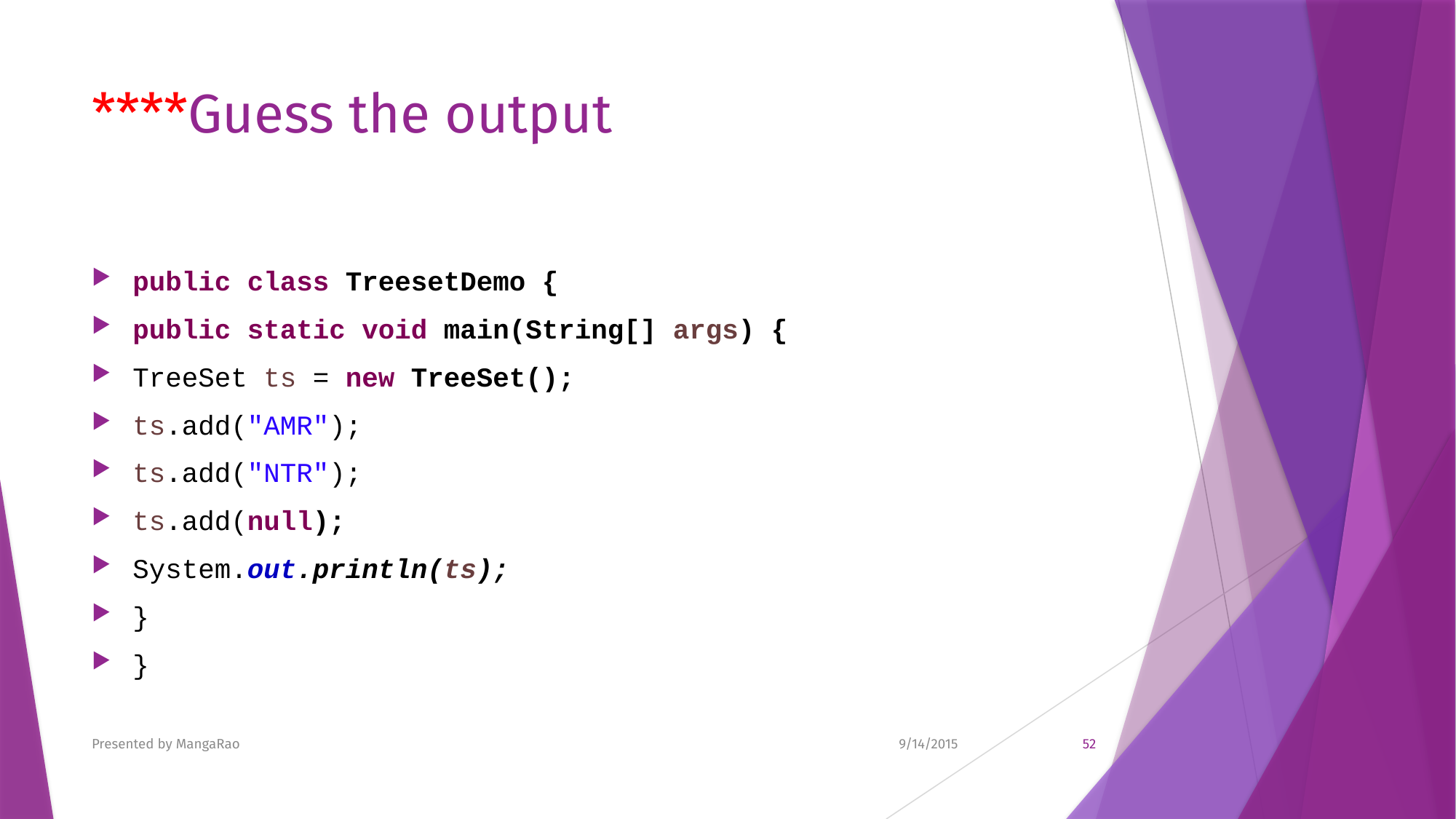

# ****Guess the output
public class TreesetDemo {
public static void main(String[] args) {
TreeSet ts = new TreeSet();
ts.add("AMR");
ts.add("NTR");
ts.add(null);
System.out.println(ts);
}
}
Presented by MangaRao
9/14/2015
52